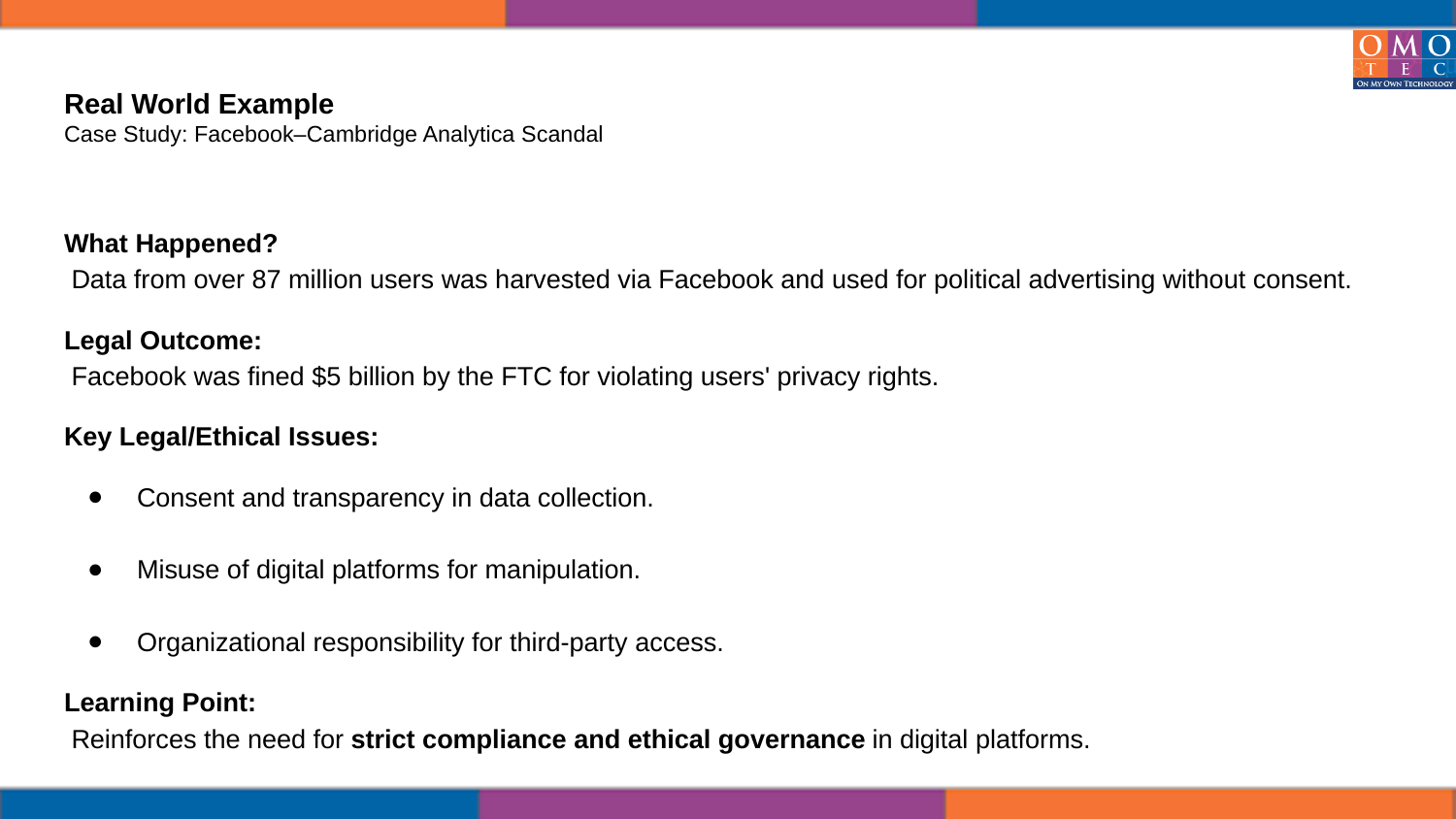

# Real World Example
Case Study: Facebook–Cambridge Analytica Scandal
What Happened?
 Data from over 87 million users was harvested via Facebook and used for political advertising without consent.
Legal Outcome:
 Facebook was fined $5 billion by the FTC for violating users' privacy rights.
Key Legal/Ethical Issues:
Consent and transparency in data collection.
Misuse of digital platforms for manipulation.
Organizational responsibility for third-party access.
Learning Point:
 Reinforces the need for strict compliance and ethical governance in digital platforms.